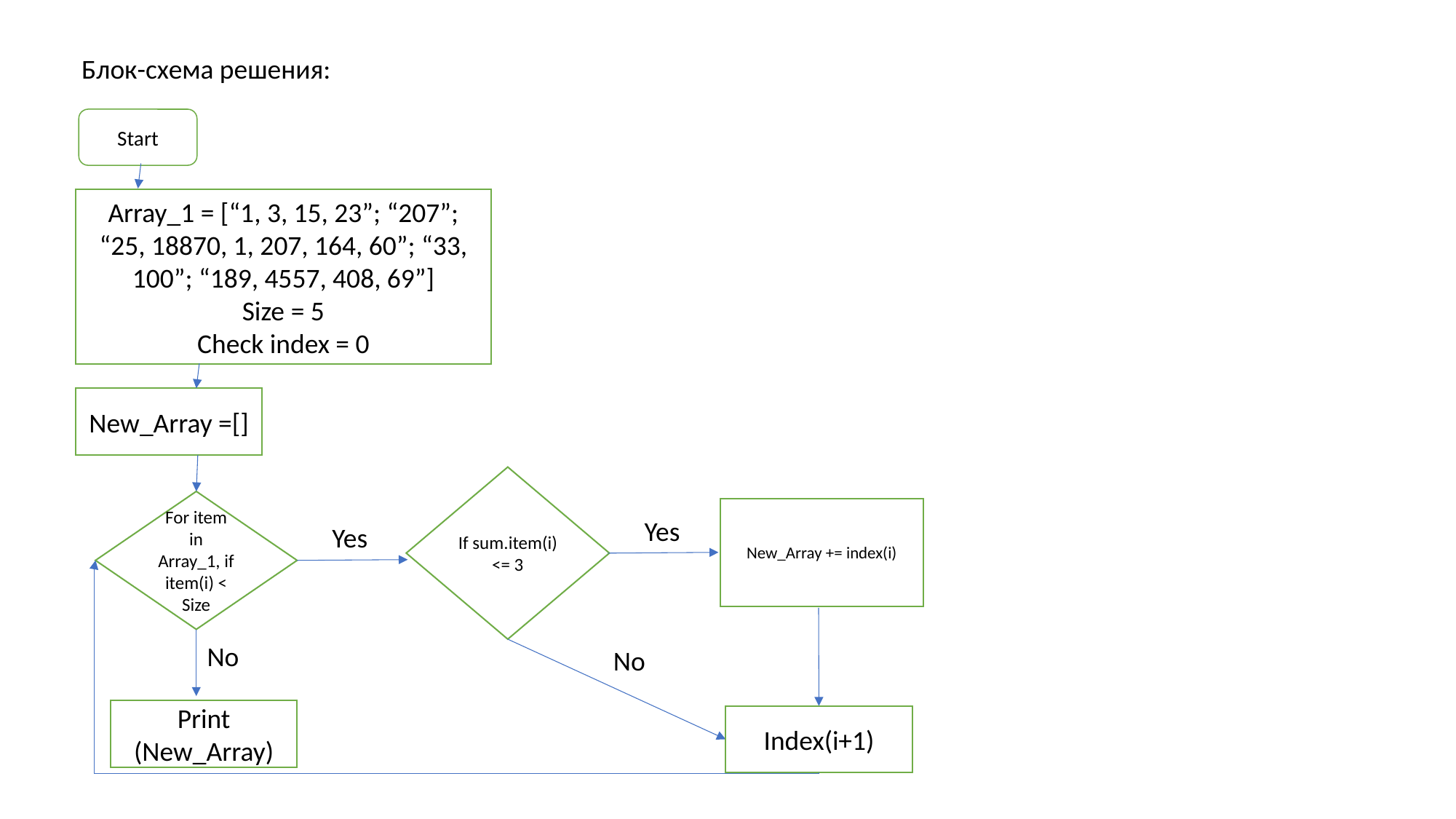

Блок-схема решения:
Start
Array_1 = [“1, 3, 15, 23”; “207”; “25, 18870, 1, 207, 164, 60”; “33, 100”; “189, 4557, 408, 69”]
Size = 5
Check index = 0
New_Array =[]
If sum.item(i) <= 3
For item in Array_1, if item(i) < Size
New_Array += index(i)
Yes
Yes
No
No
Print (New_Array)
Index(i+1)